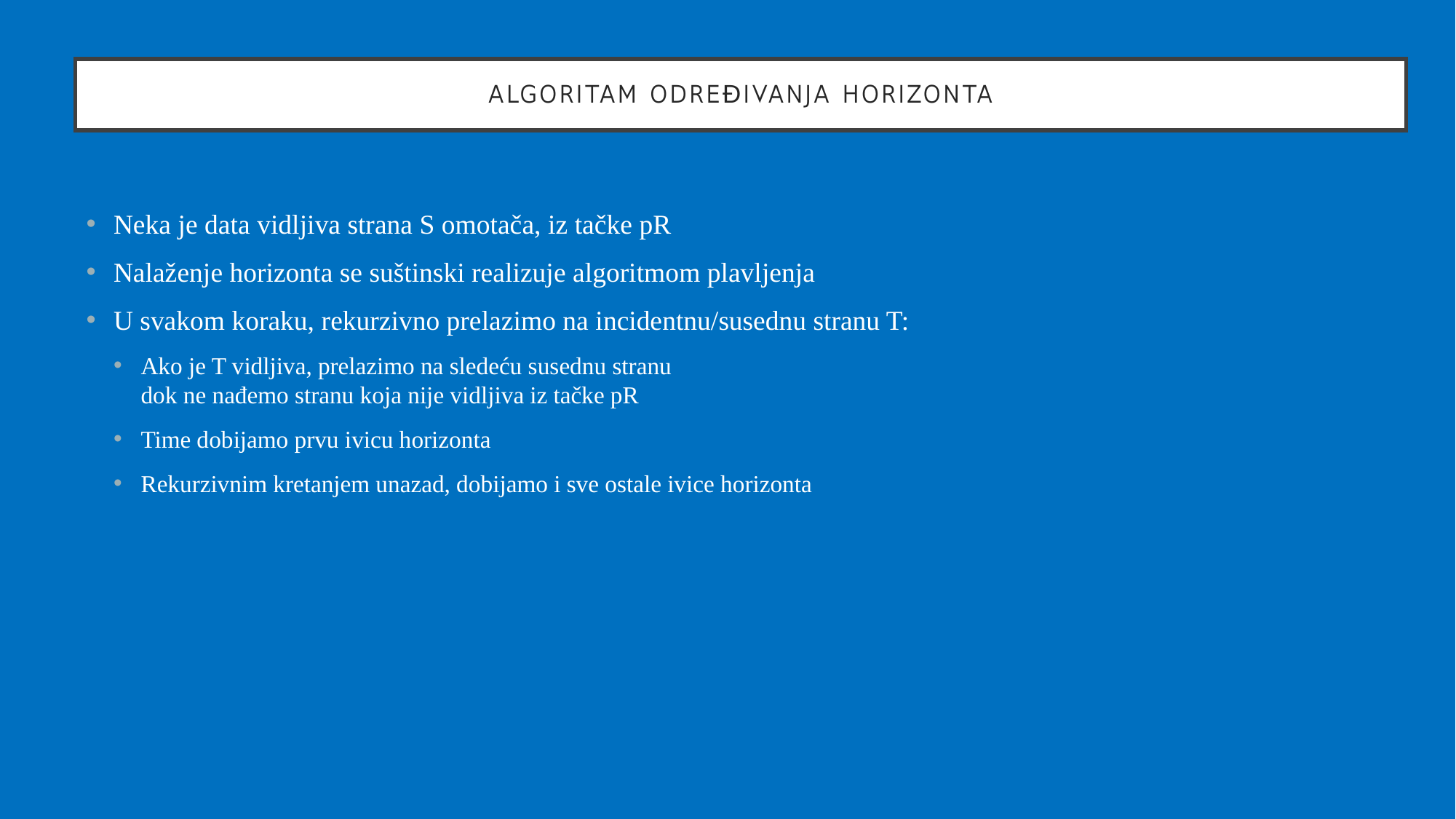

# Algoritam određivanja horizonta

Neka je data vidljiva strana S omotača, iz tačke pR
Nalaženje horizonta se suštinski realizuje algoritmom plavljenja
U svakom koraku, rekurzivno prelazimo na incidentnu/susednu stranu T:
Ako je T vidljiva, prelazimo na sledeću susednu stranu
dok ne nađemo stranu koja nije vidljiva iz tačke pR
Time dobijamo prvu ivicu horizonta
Rekurzivnim kretanjem unazad, dobijamo i sve ostale ivice horizonta